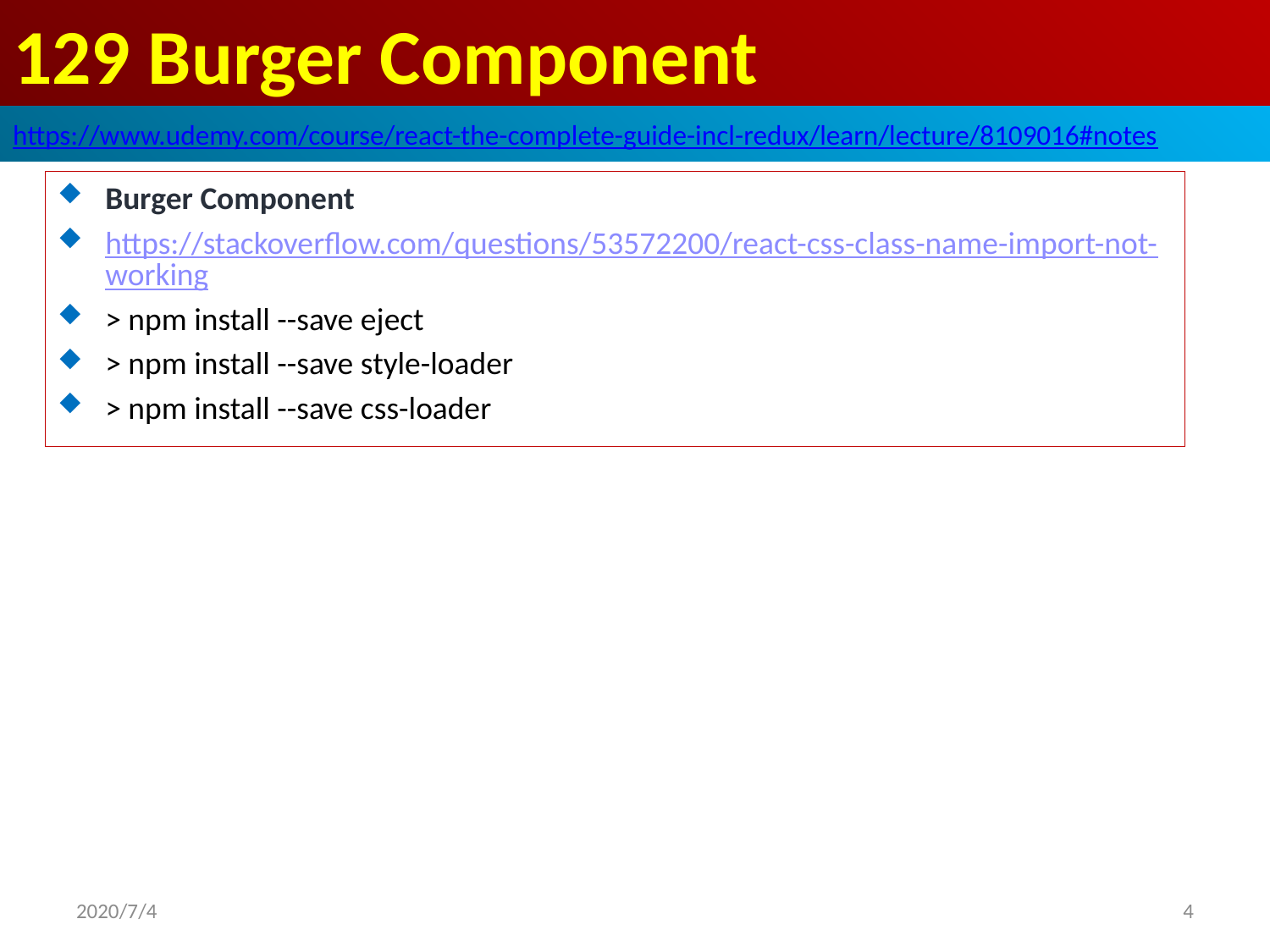

# 129 Burger Component
https://www.udemy.com/course/react-the-complete-guide-incl-redux/learn/lecture/8109016#notes
Burger Component
https://stackoverflow.com/questions/53572200/react-css-class-name-import-not-working
> npm install --save eject
> npm install --save style-loader
> npm install --save css-loader
2020/7/4
4